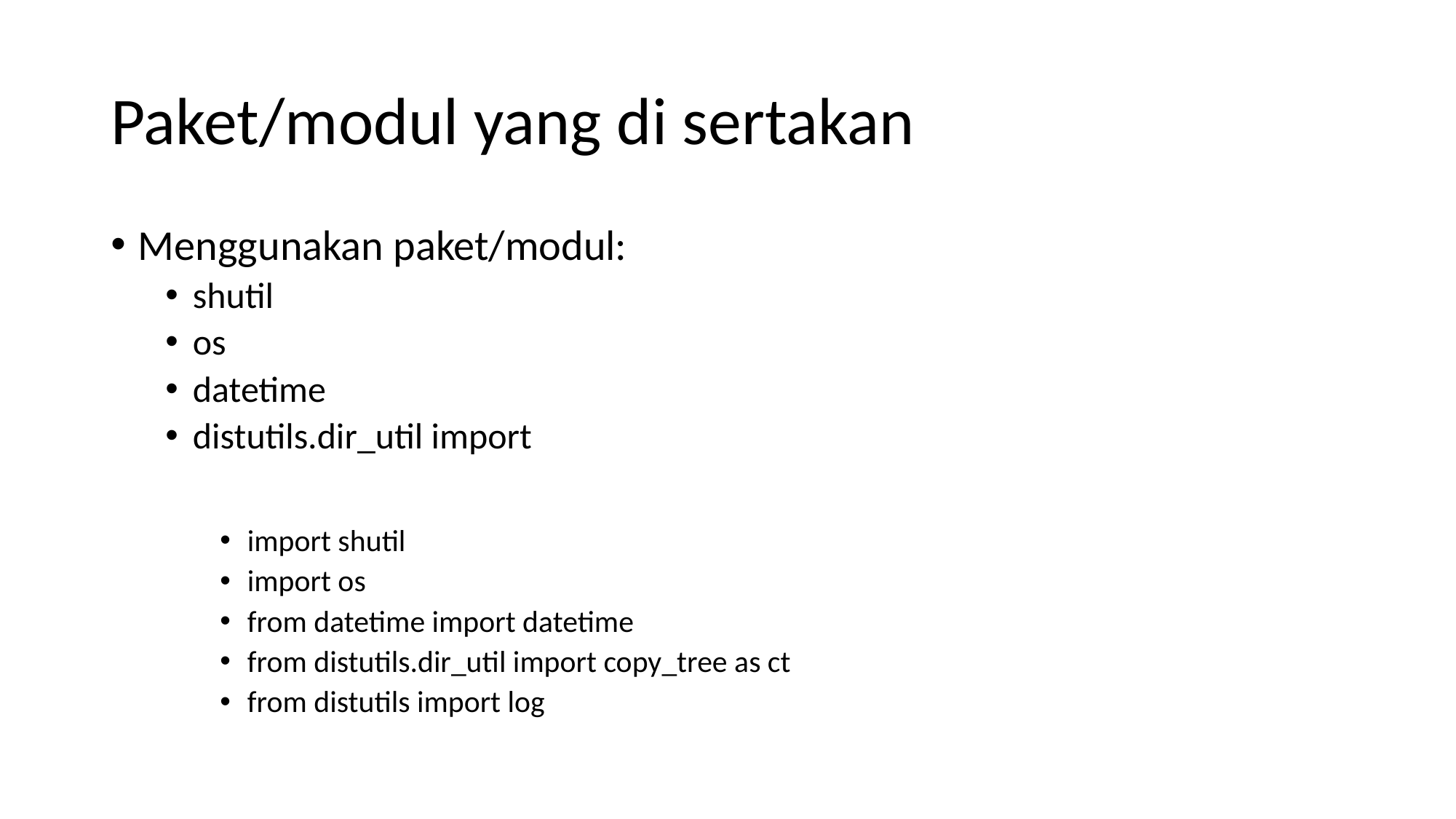

# Paket/modul yang di sertakan
Menggunakan paket/modul:
shutil
os
datetime
distutils.dir_util import

import shutil
import os
from datetime import datetime
from distutils.dir_util import copy_tree as ct
from distutils import log